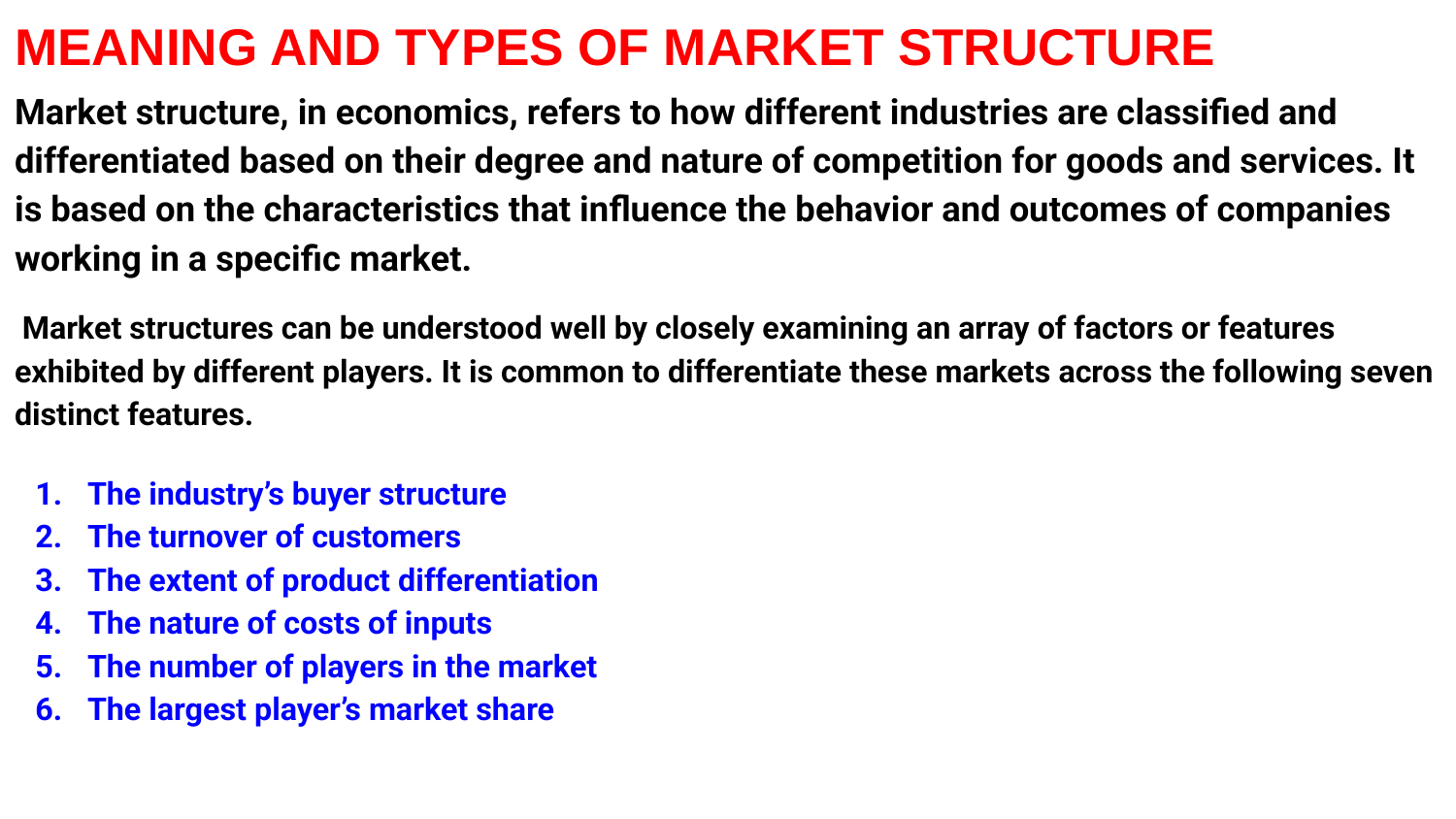

# MEANING AND TYPES OF MARKET STRUCTURE
Market structure, in economics, refers to how different industries are classified and differentiated based on their degree and nature of competition for goods and services. It is based on the characteristics that influence the behavior and outcomes of companies working in a specific market.
 Market structures can be understood well by closely examining an array of factors or features exhibited by different players. It is common to differentiate these markets across the following seven distinct features.
The industry’s buyer structure
The turnover of customers
The extent of product differentiation
The nature of costs of inputs
The number of players in the market
The largest player’s market share